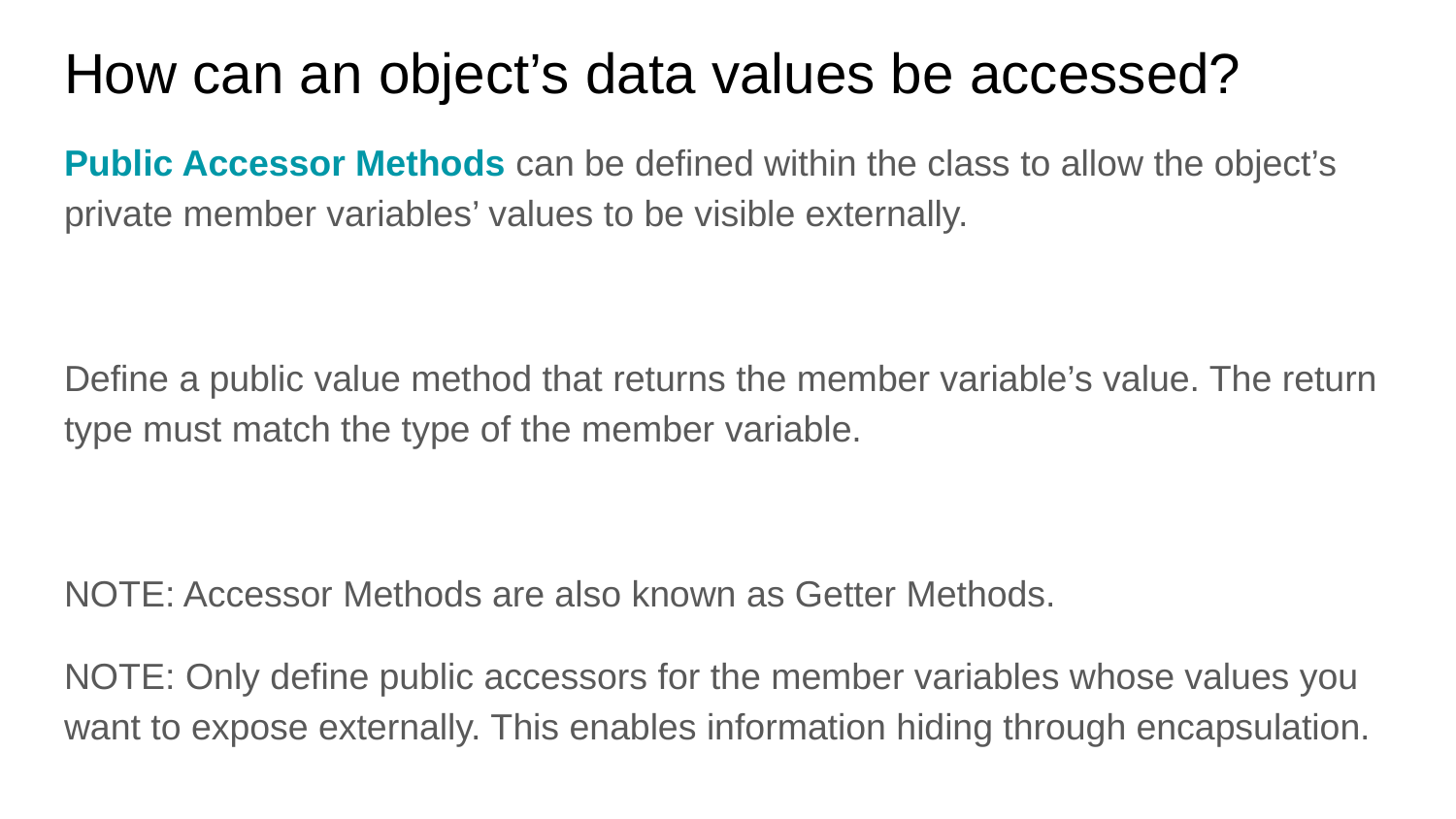

# How can an object’s data values be accessed?
Public Accessor Methods can be defined within the class to allow the object’s private member variables’ values to be visible externally.

Define a public value method that returns the member variable’s value. The return type must match the type of the member variable.

NOTE: Accessor Methods are also known as Getter Methods.
NOTE: Only define public accessors for the member variables whose values you want to expose externally. This enables information hiding through encapsulation.